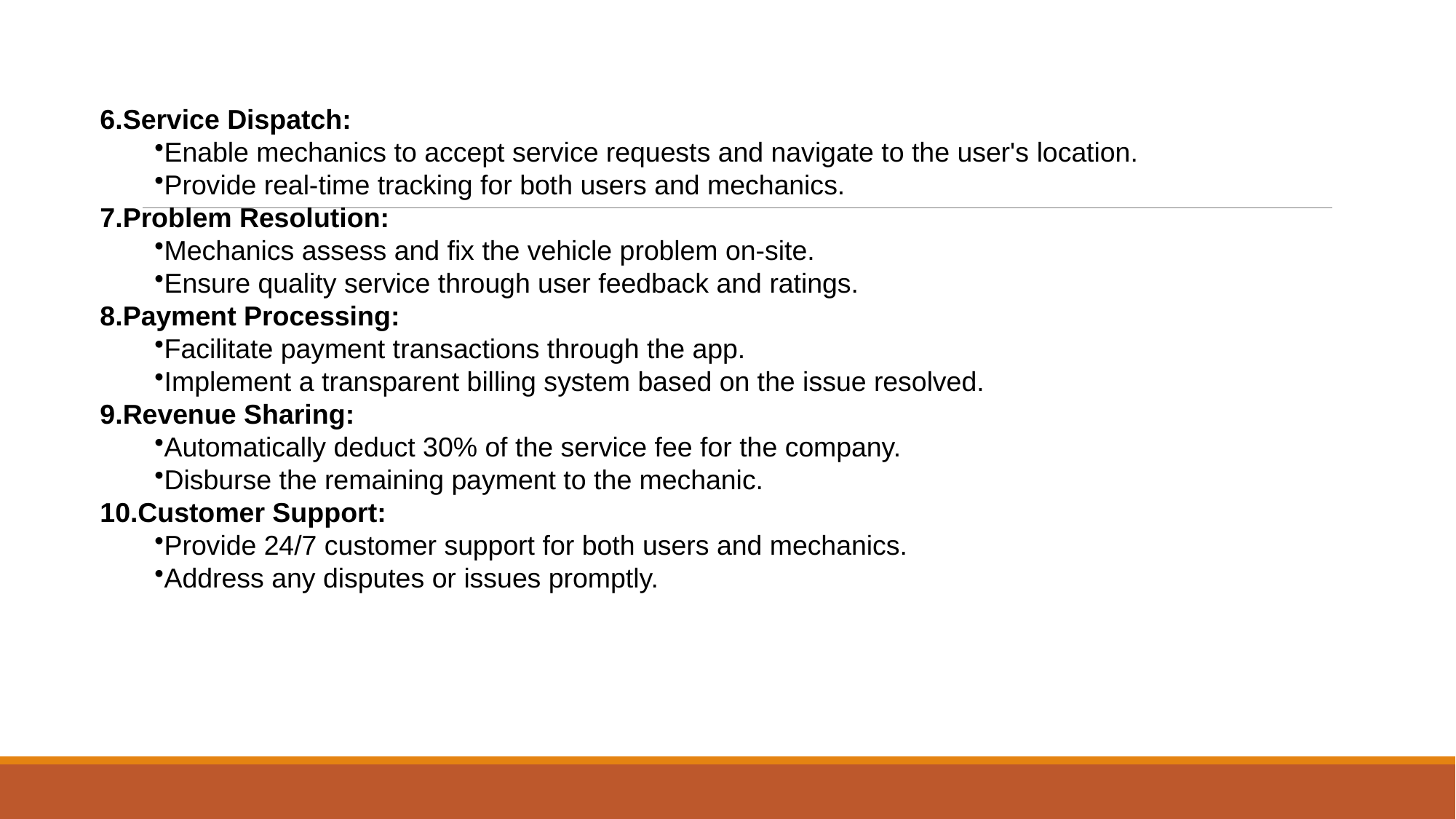

Service Dispatch:
Enable mechanics to accept service requests and navigate to the user's location.
Provide real-time tracking for both users and mechanics.
Problem Resolution:
Mechanics assess and fix the vehicle problem on-site.
Ensure quality service through user feedback and ratings.
Payment Processing:
Facilitate payment transactions through the app.
Implement a transparent billing system based on the issue resolved.
Revenue Sharing:
Automatically deduct 30% of the service fee for the company.
Disburse the remaining payment to the mechanic.
Customer Support:
Provide 24/7 customer support for both users and mechanics.
Address any disputes or issues promptly.